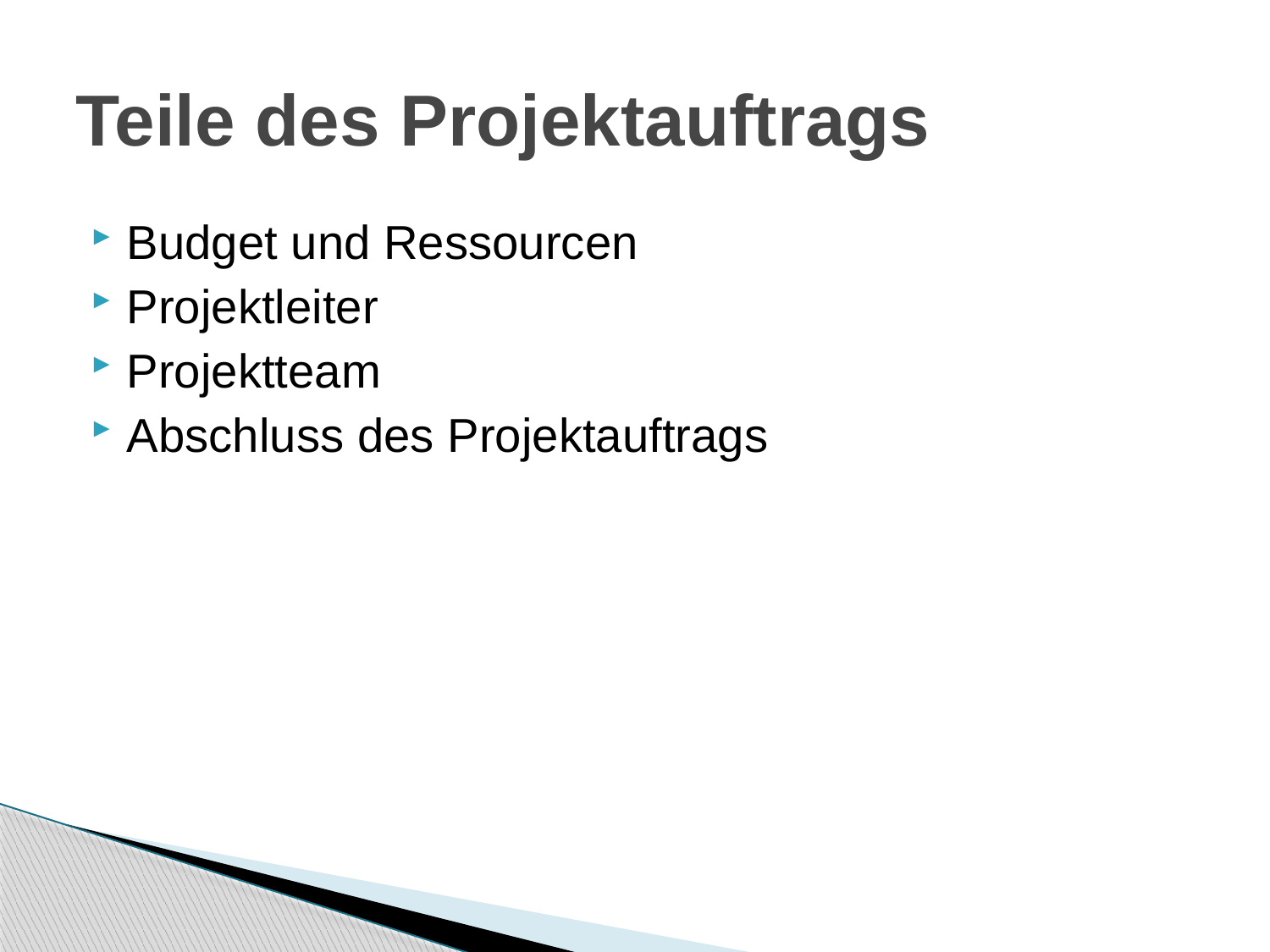

# Teile des Projektauftrags
Budget und Ressourcen
Projektleiter
Projektteam
Abschluss des Projektauftrags